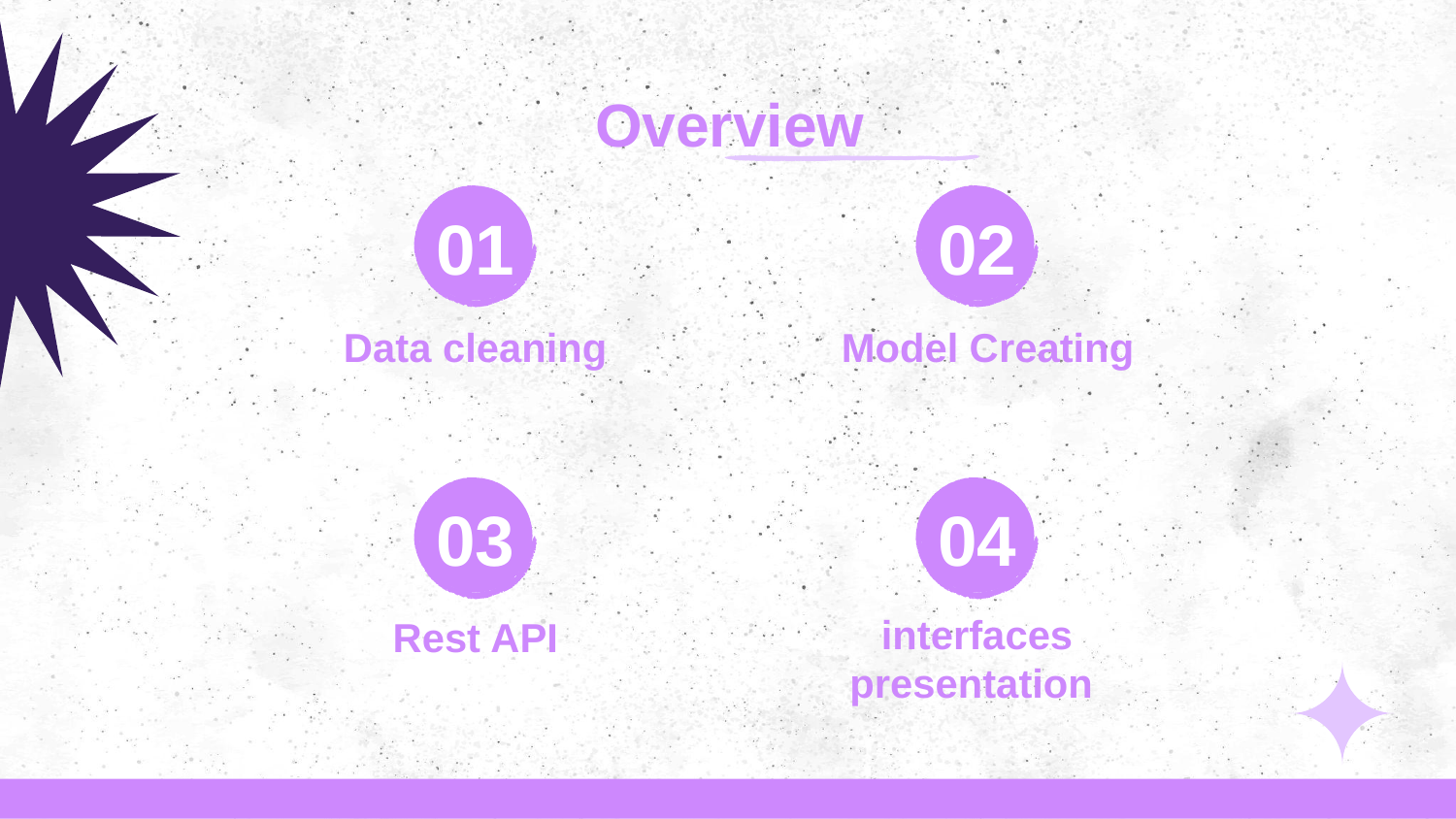

# Overview

01
02
Model Creating
Data cleaning

03
04
Rest API
interfaces presentation